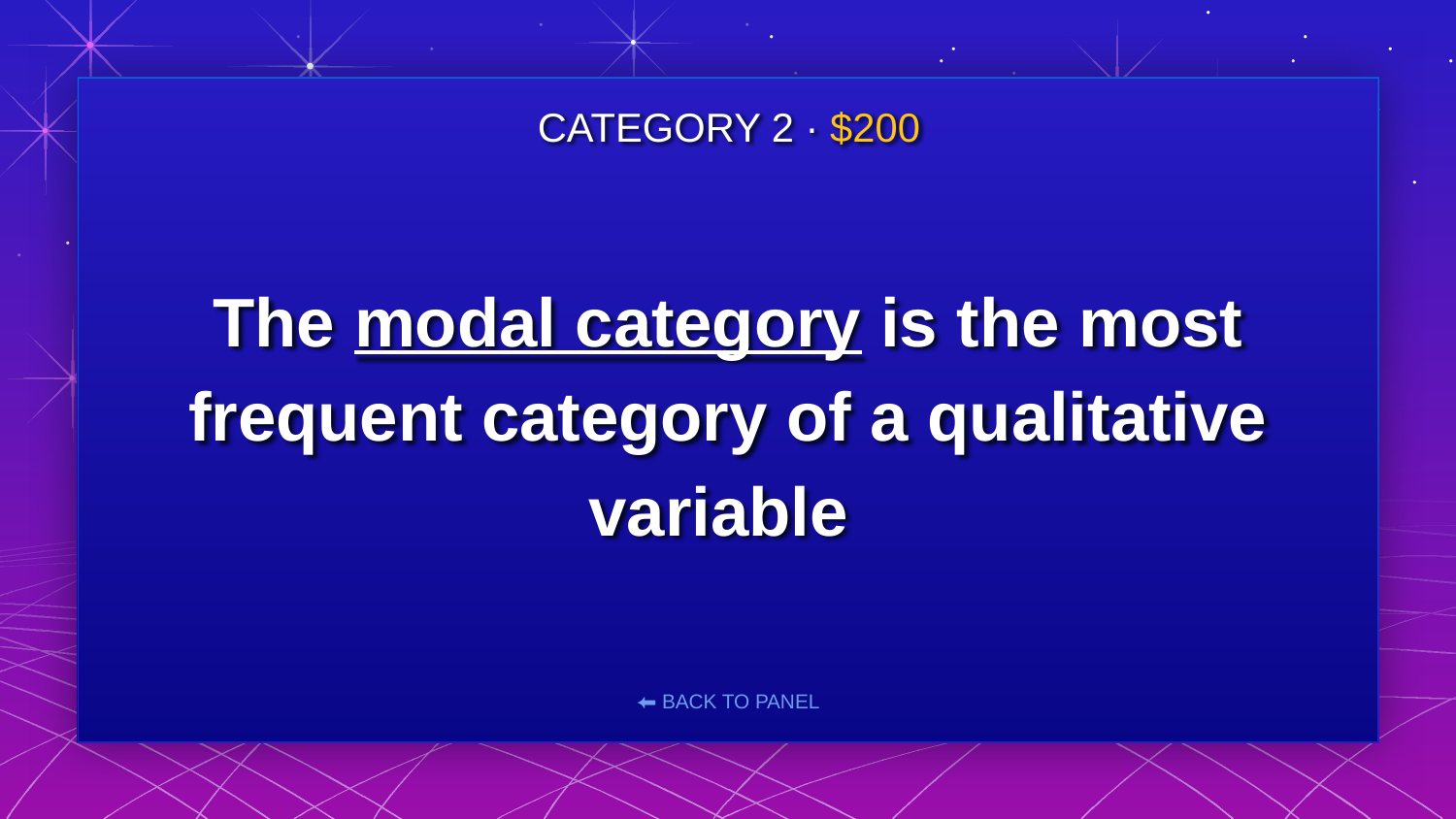

CATEGORY 2 · $200
# The modal category is the most frequent category of a qualitative variable